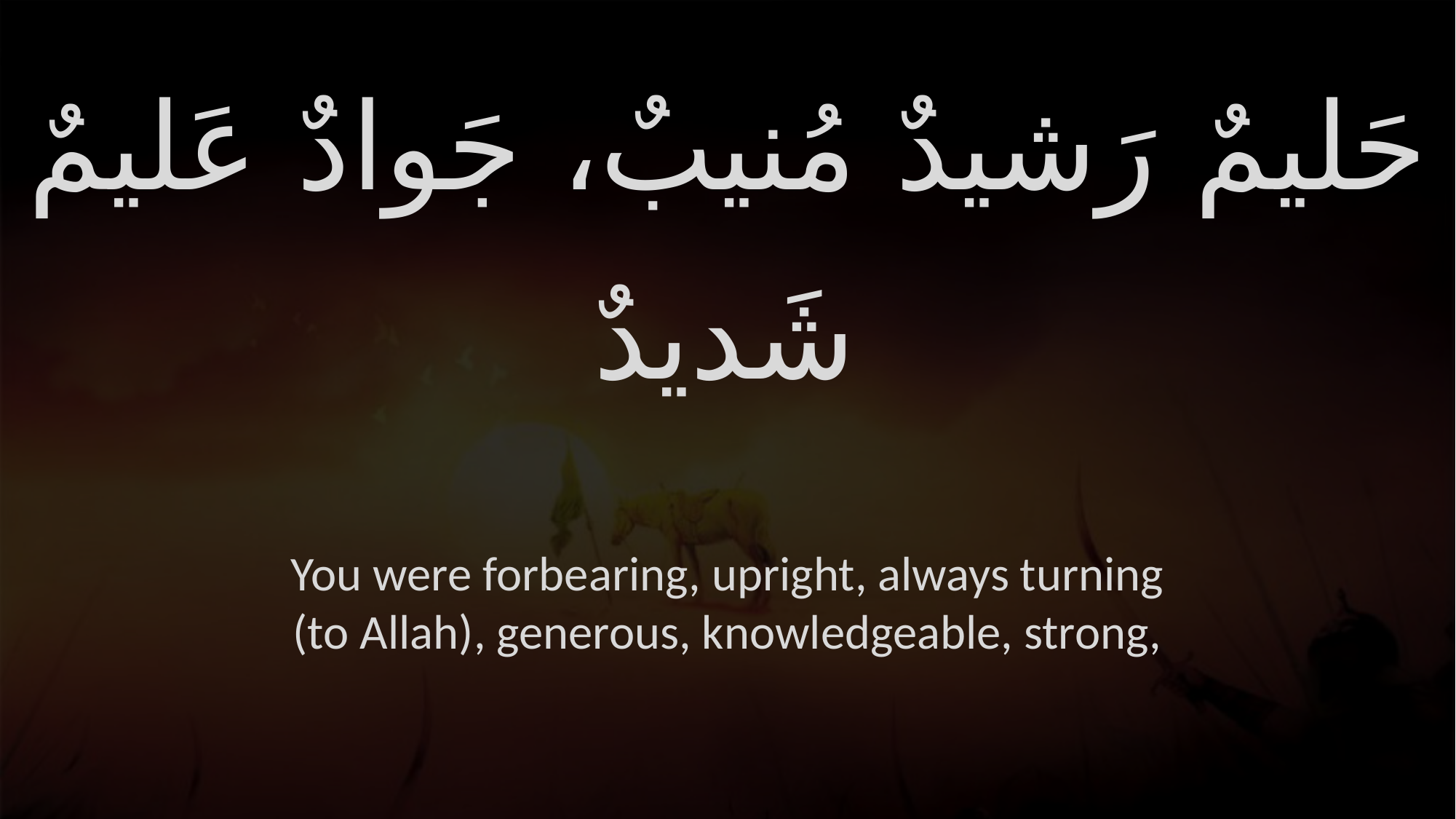

# حَليمٌ رَشيدٌ مُنيبٌ، جَوادٌ عَليمٌ شَديدٌ
You were forbearing, upright, always turning (to Allah), generous, knowledgeable, strong,